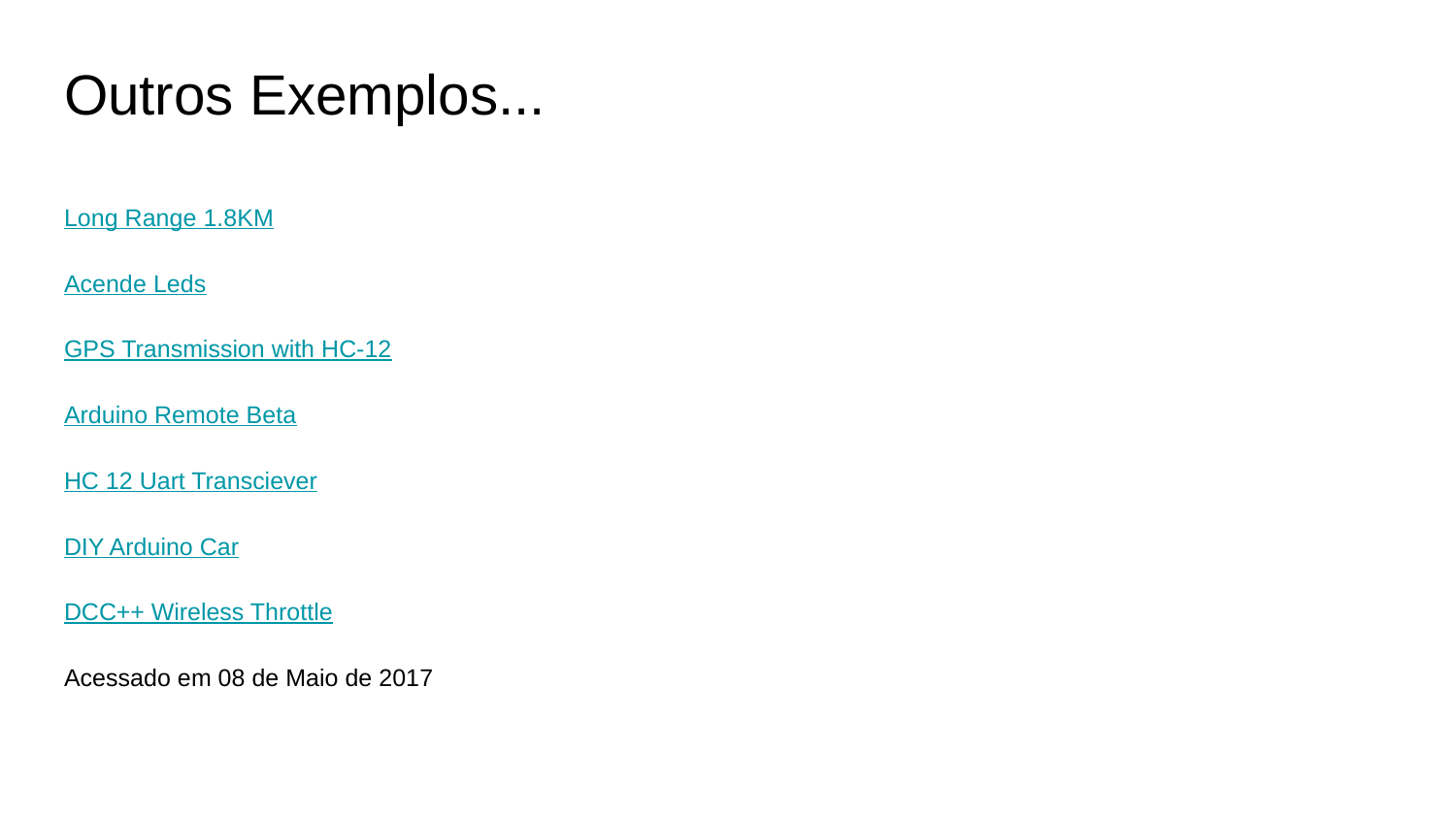

# Outros Exemplos...
Long Range 1.8KM
Acende Leds
GPS Transmission with HC-12
Arduino Remote Beta
HC 12 Uart Transciever
DIY Arduino Car
DCC++ Wireless Throttle
Acessado em 08 de Maio de 2017